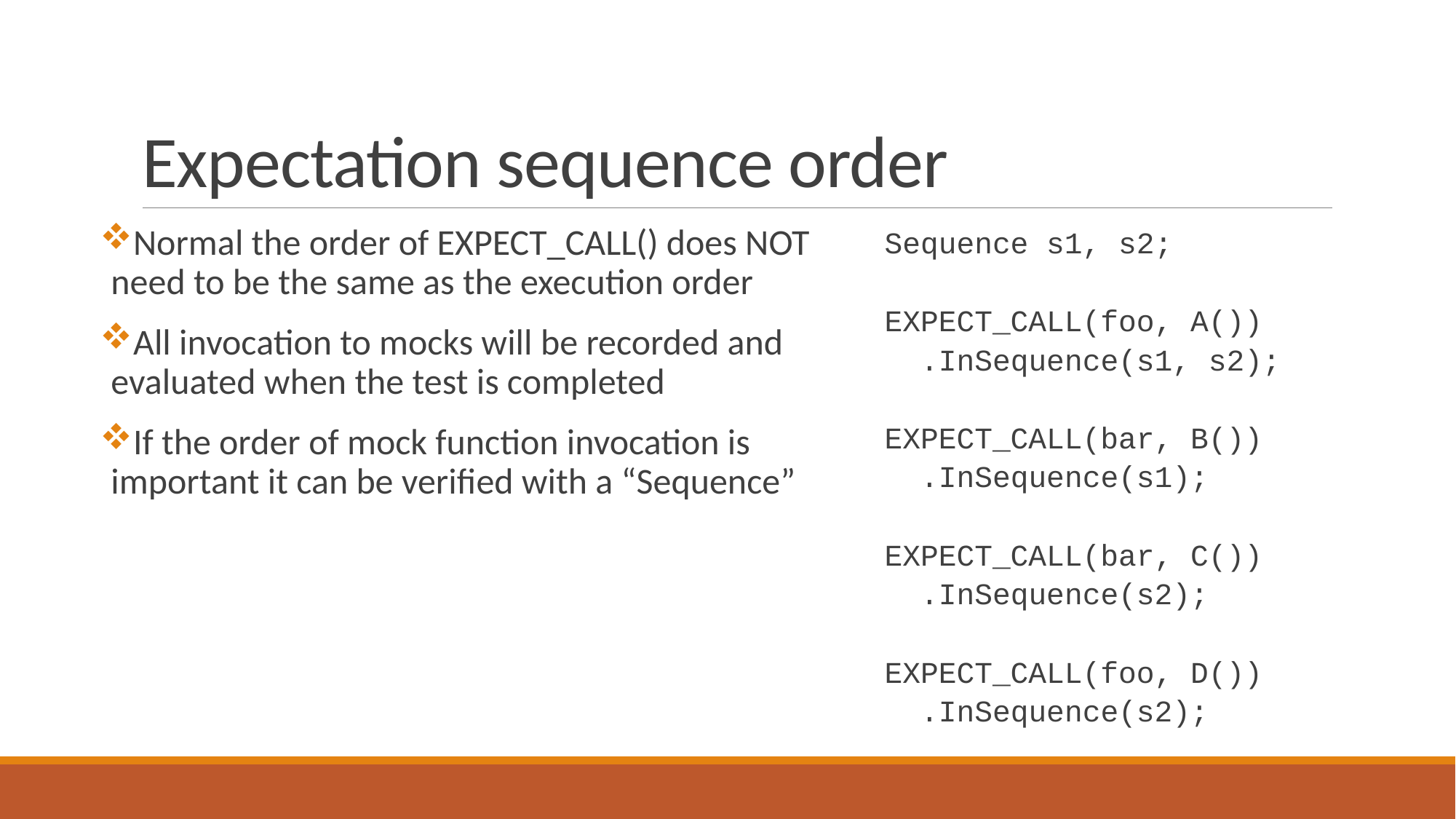

# Expectation sequence order
Normal the order of EXPECT_CALL() does NOT need to be the same as the execution order
All invocation to mocks will be recorded and evaluated when the test is completed
If the order of mock function invocation is important it can be verified with a “Sequence”
Sequence s1, s2;

EXPECT_CALL(foo, A())
  .InSequence(s1, s2);

EXPECT_CALL(bar, B())
  .InSequence(s1);

EXPECT_CALL(bar, C())
  .InSequence(s2);

EXPECT_CALL(foo, D())
  .InSequence(s2);